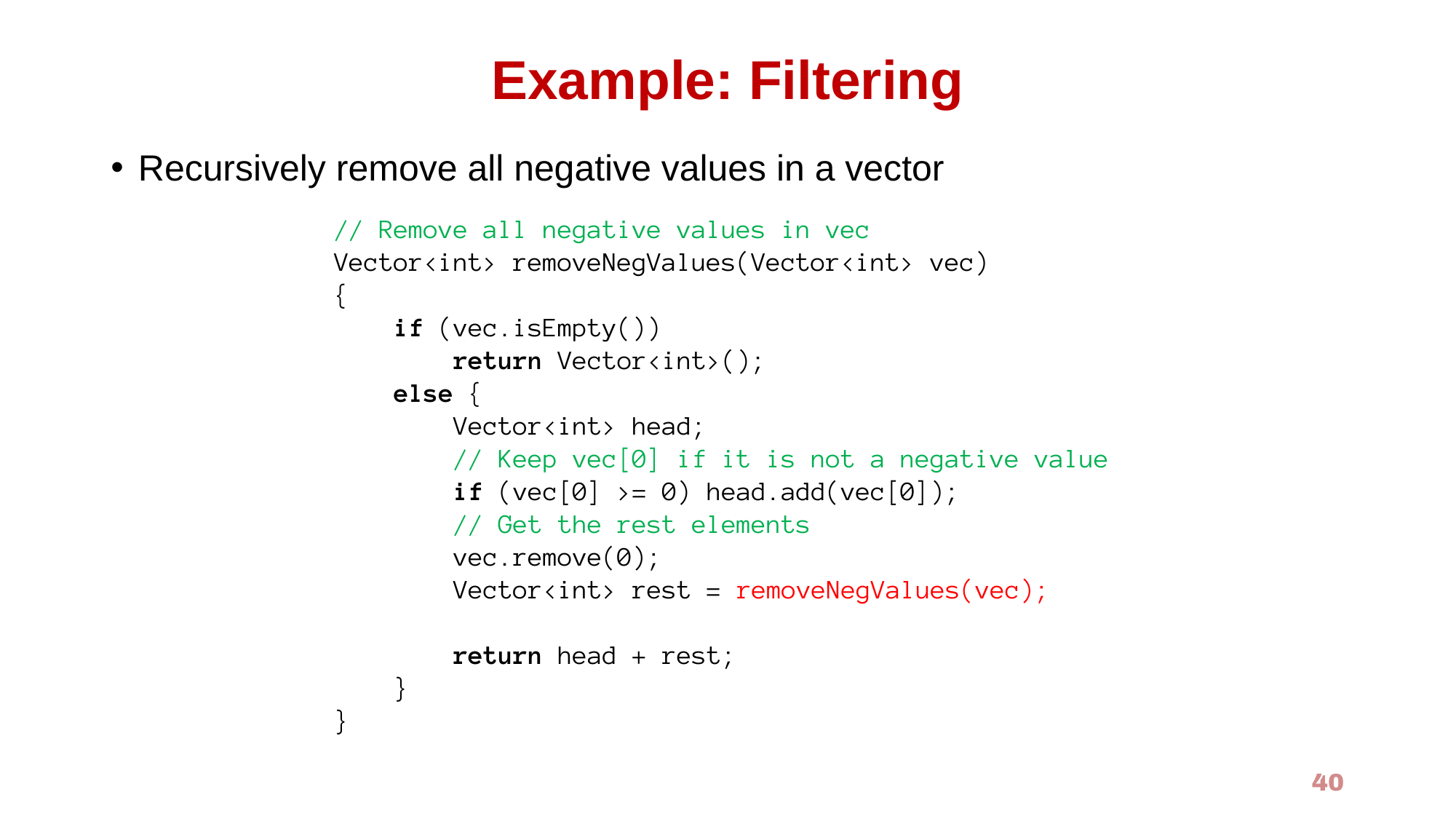

# Example: Filtering
Recursively remove all negative values in a vector
// Remove all negative values in vec
Vector<int> removeNegValues(Vector<int> vec)
{
    if (vec.isEmpty())
        return Vector<int>();
    else {
        Vector<int> head;
        // Keep vec[0] if it is not a negative value
        if (vec[0] >= 0) head.add(vec[0]);
        // Get the rest elements
        vec.remove(0);
        Vector<int> rest = removeNegValues(vec);

        return head + rest;
    }
}
40